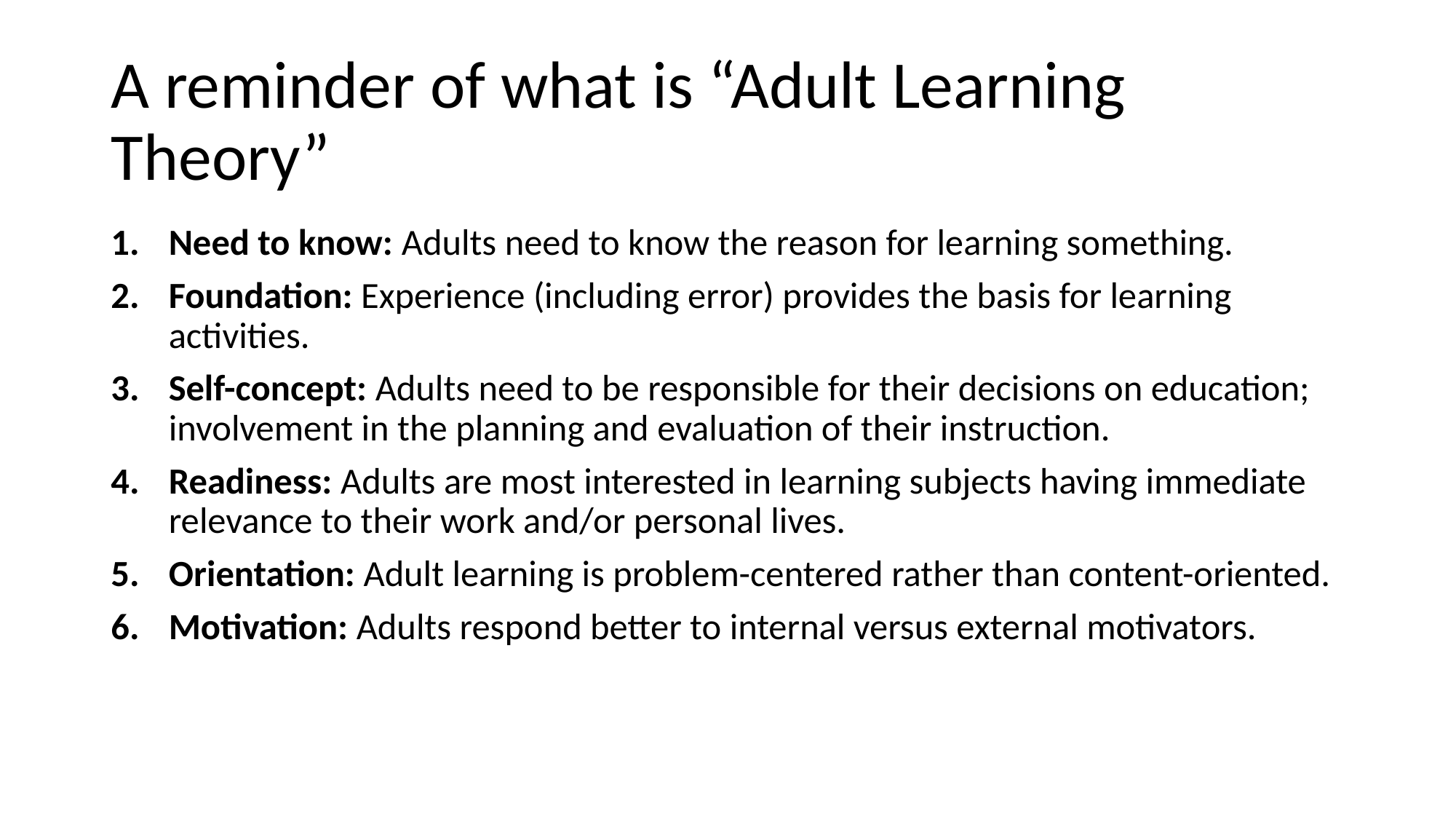

# A reminder of what is “Adult Learning Theory”
Need to know: Adults need to know the reason for learning something.
Foundation: Experience (including error) provides the basis for learning activities.
Self-concept: Adults need to be responsible for their decisions on education; involvement in the planning and evaluation of their instruction.
Readiness: Adults are most interested in learning subjects having immediate relevance to their work and/or personal lives.
Orientation: Adult learning is problem-centered rather than content-oriented.
Motivation: Adults respond better to internal versus external motivators.